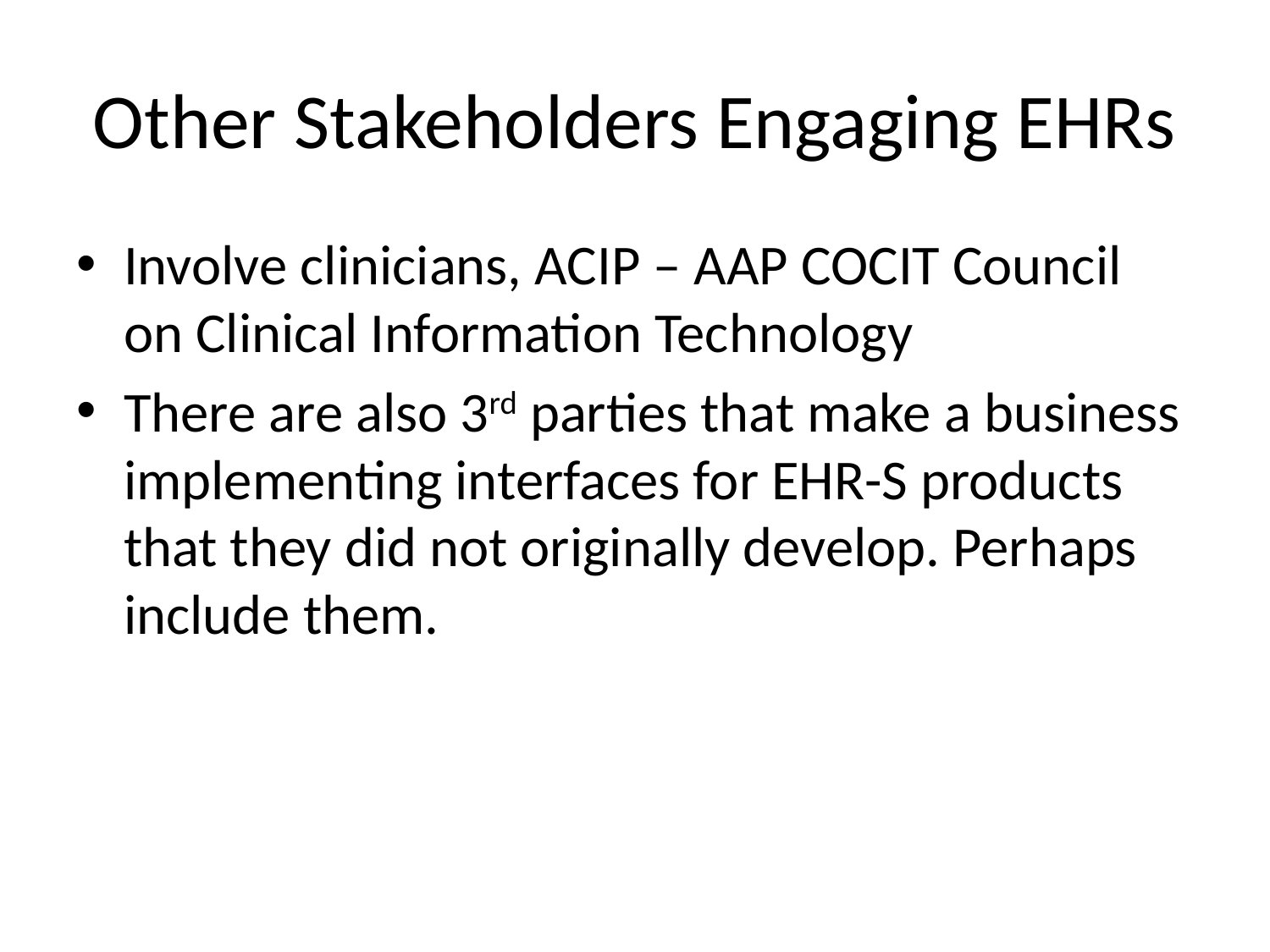

# Other Stakeholders Engaging EHRs
Involve clinicians, ACIP – AAP COCIT Council on Clinical Information Technology
There are also 3rd parties that make a business implementing interfaces for EHR-S products that they did not originally develop. Perhaps include them.